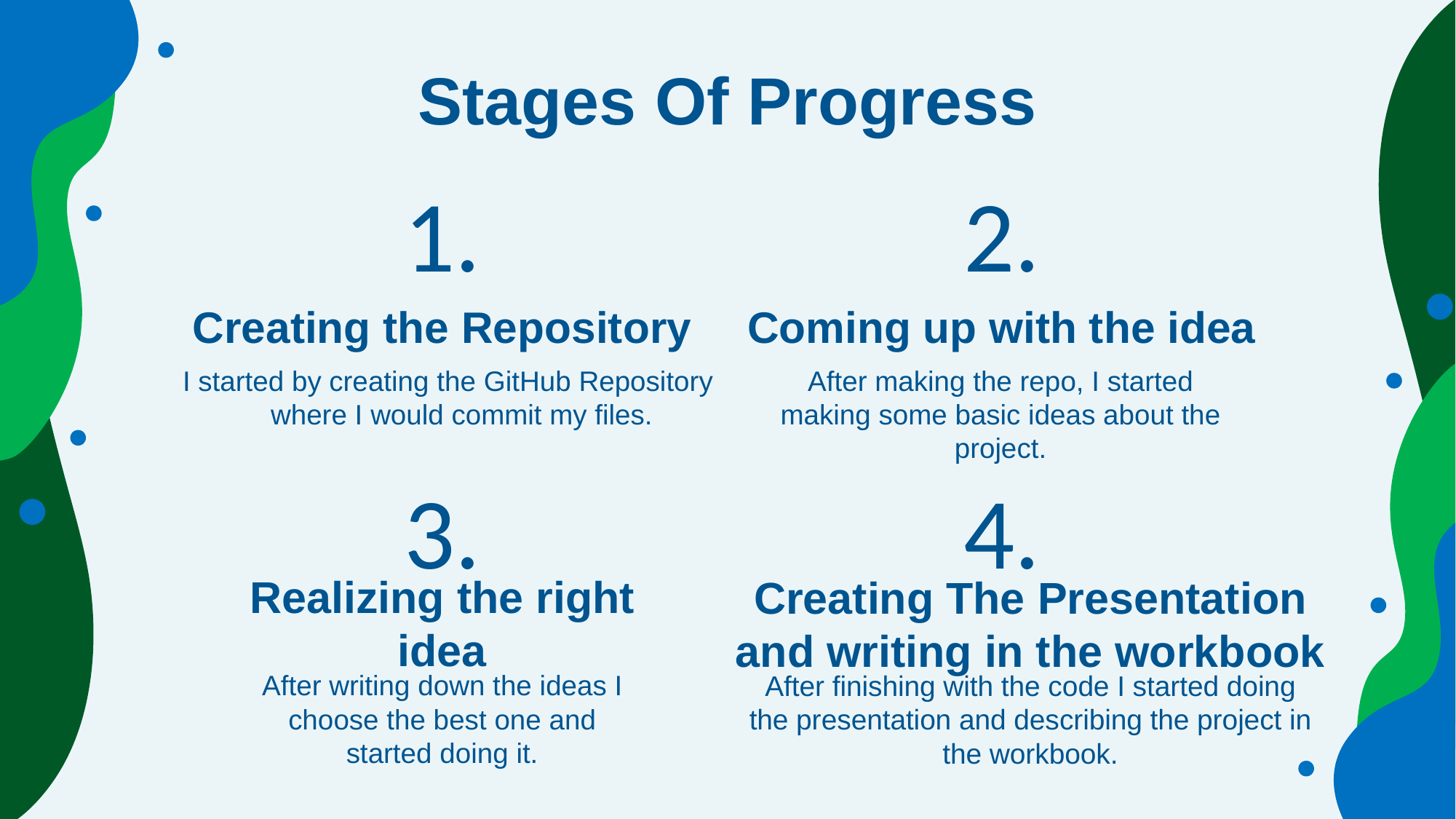

# Stages Of Progress
1.
2.
Creating the Repository
Coming up with the idea
I started by creating the GitHub Repository where I would commit my files.
After making the repo, I started making some basic ideas about the project.
3.
4.
Realizing the right idea
Creating The Presentation and writing in the workbook
After finishing with the code I started doing the presentation and describing the project in the workbook.
After writing down the ideas I choose the best one and started doing it.